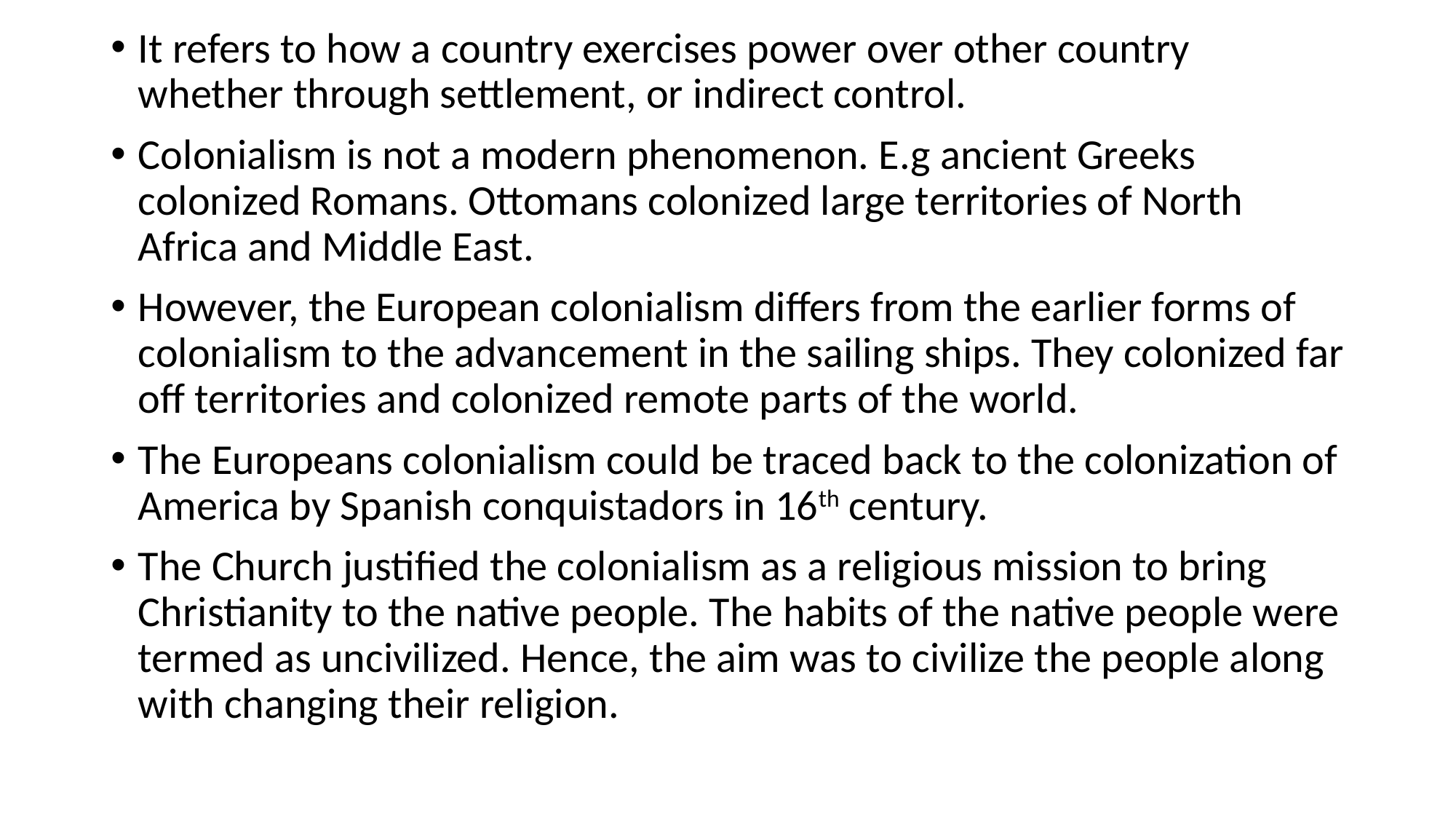

It refers to how a country exercises power over other country whether through settlement, or indirect control.
Colonialism is not a modern phenomenon. E.g ancient Greeks colonized Romans. Ottomans colonized large territories of North Africa and Middle East.
However, the European colonialism differs from the earlier forms of colonialism to the advancement in the sailing ships. They colonized far off territories and colonized remote parts of the world.
The Europeans colonialism could be traced back to the colonization of America by Spanish conquistadors in 16th century.
The Church justified the colonialism as a religious mission to bring Christianity to the native people. The habits of the native people were termed as uncivilized. Hence, the aim was to civilize the people along with changing their religion.